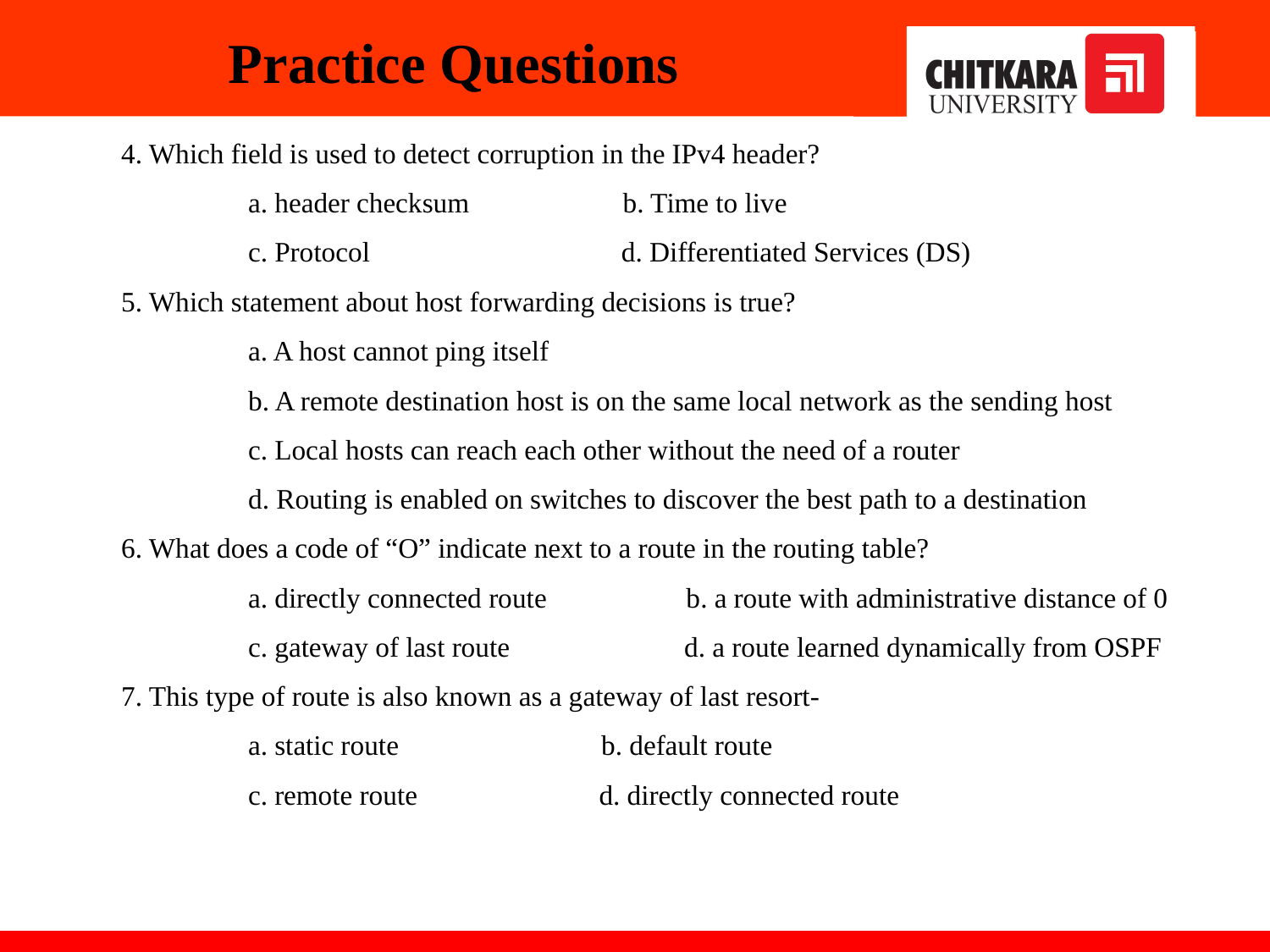

Practice Questions
4. Which field is used to detect corruption in the IPv4 header?
	a. header checksum                      b. Time to live
	c. Protocol                                    d. Differentiated Services (DS)
5. Which statement about host forwarding decisions is true?
	a. A host cannot ping itself
	b. A remote destination host is on the same local network as the sending host
	c. Local hosts can reach each other without the need of a router
	d. Routing is enabled on switches to discover the best path to a destination
6. What does a code of “O” indicate next to a route in the routing table?
	a. directly connected route                    b. a route with administrative distance of 0
	c. gateway of last route                         d. a route learned dynamically from OSPF
7. This type of route is also known as a gateway of last resort-
	a. static route                             b. default route
	c. remote route                          d. directly connected route